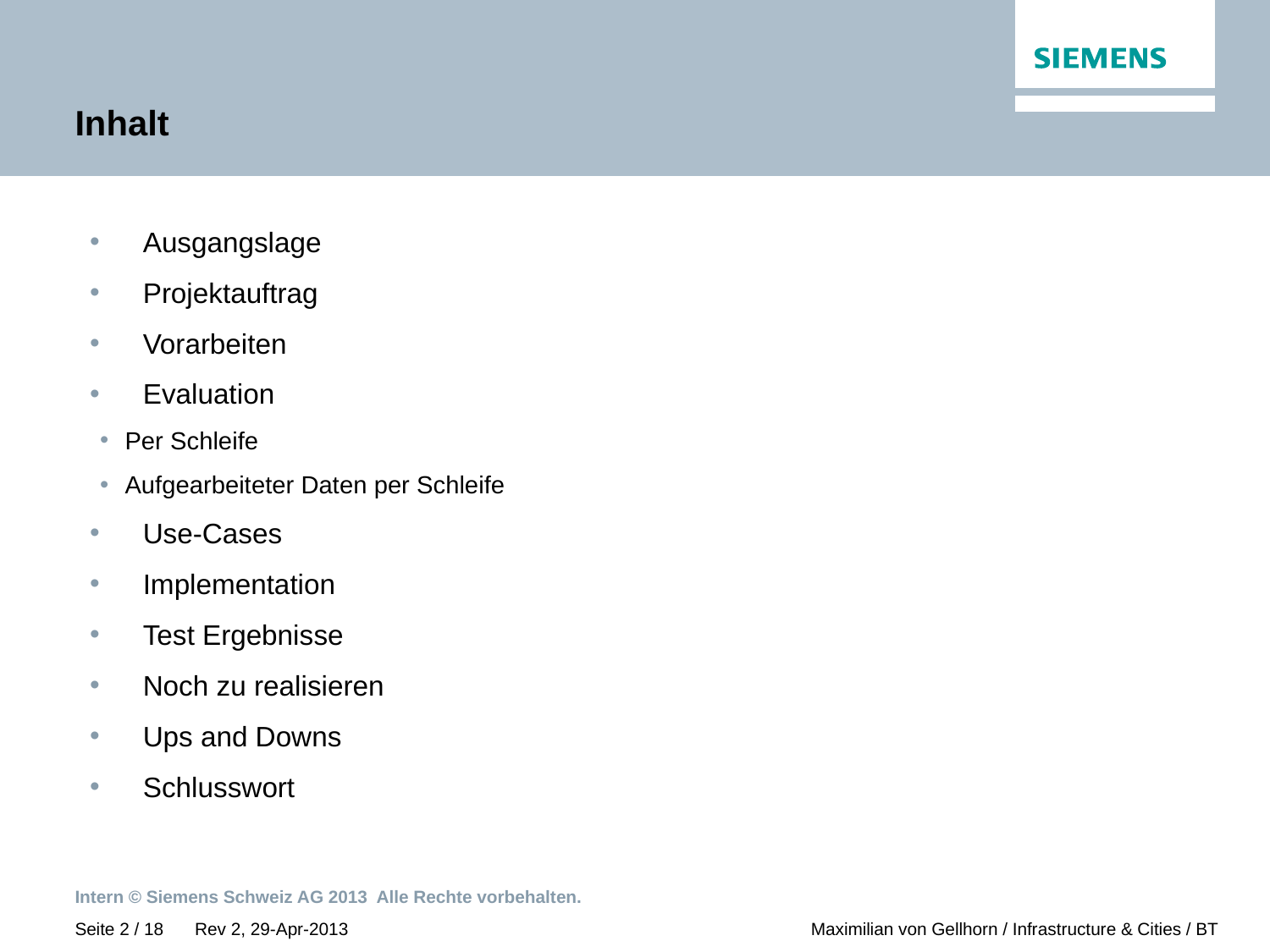

# Inhalt
 Ausgangslage
 Projektauftrag
 Vorarbeiten
 Evaluation
Per Schleife
Aufgearbeiteter Daten per Schleife
 Use-Cases
 Implementation
 Test Ergebnisse
 Noch zu realisieren
 Ups and Downs
 Schlusswort